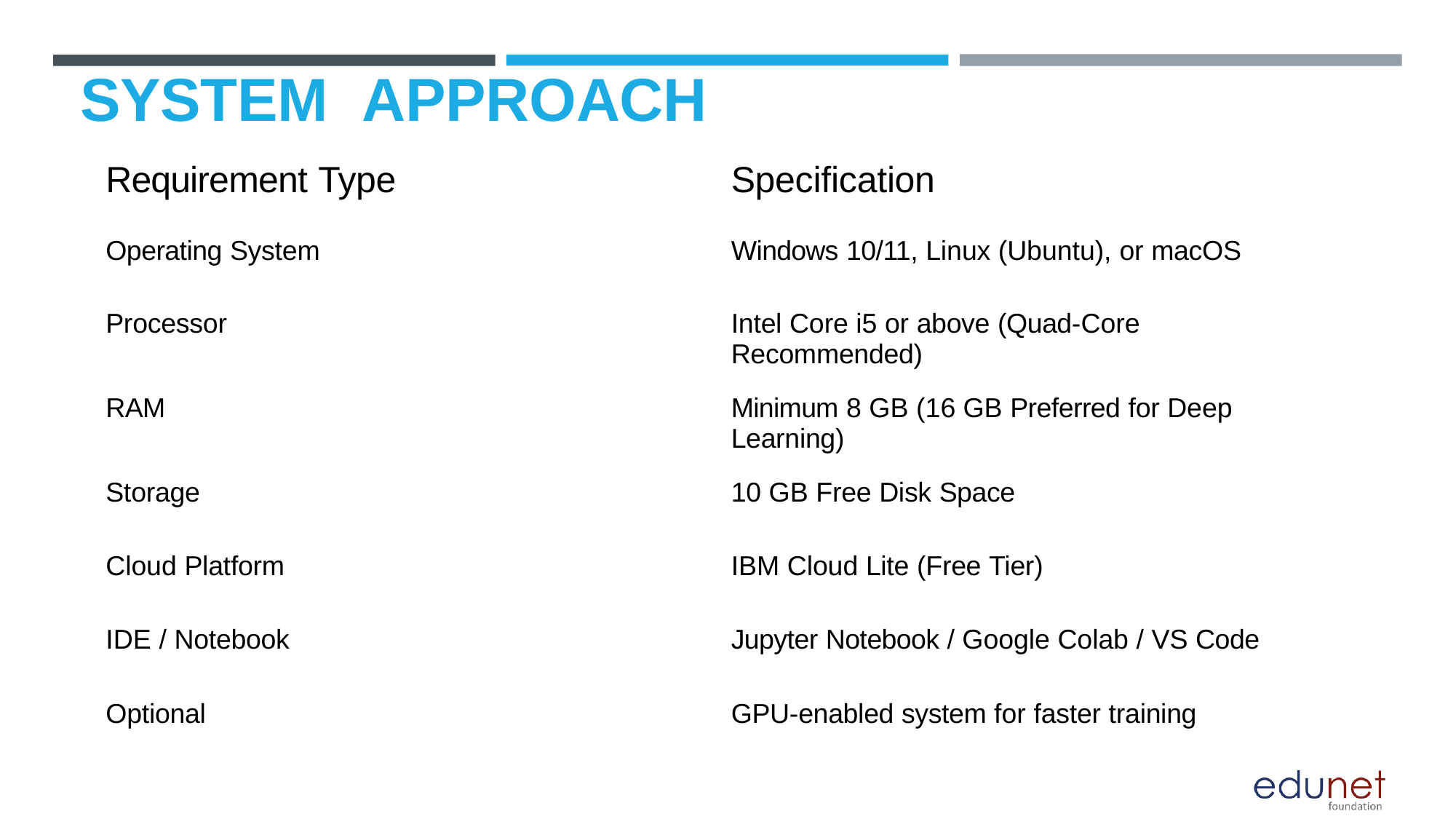

# SYSTEM	APPROACH
| Requirement Type | Specification |
| --- | --- |
| Operating System | Windows 10/11, Linux (Ubuntu), or macOS |
| Processor | Intel Core i5 or above (Quad-Core Recommended) |
| RAM | Minimum 8 GB (16 GB Preferred for Deep Learning) |
| Storage | 10 GB Free Disk Space |
| Cloud Platform | IBM Cloud Lite (Free Tier) |
| IDE / Notebook | Jupyter Notebook / Google Colab / VS Code |
| Optional | GPU-enabled system for faster training |